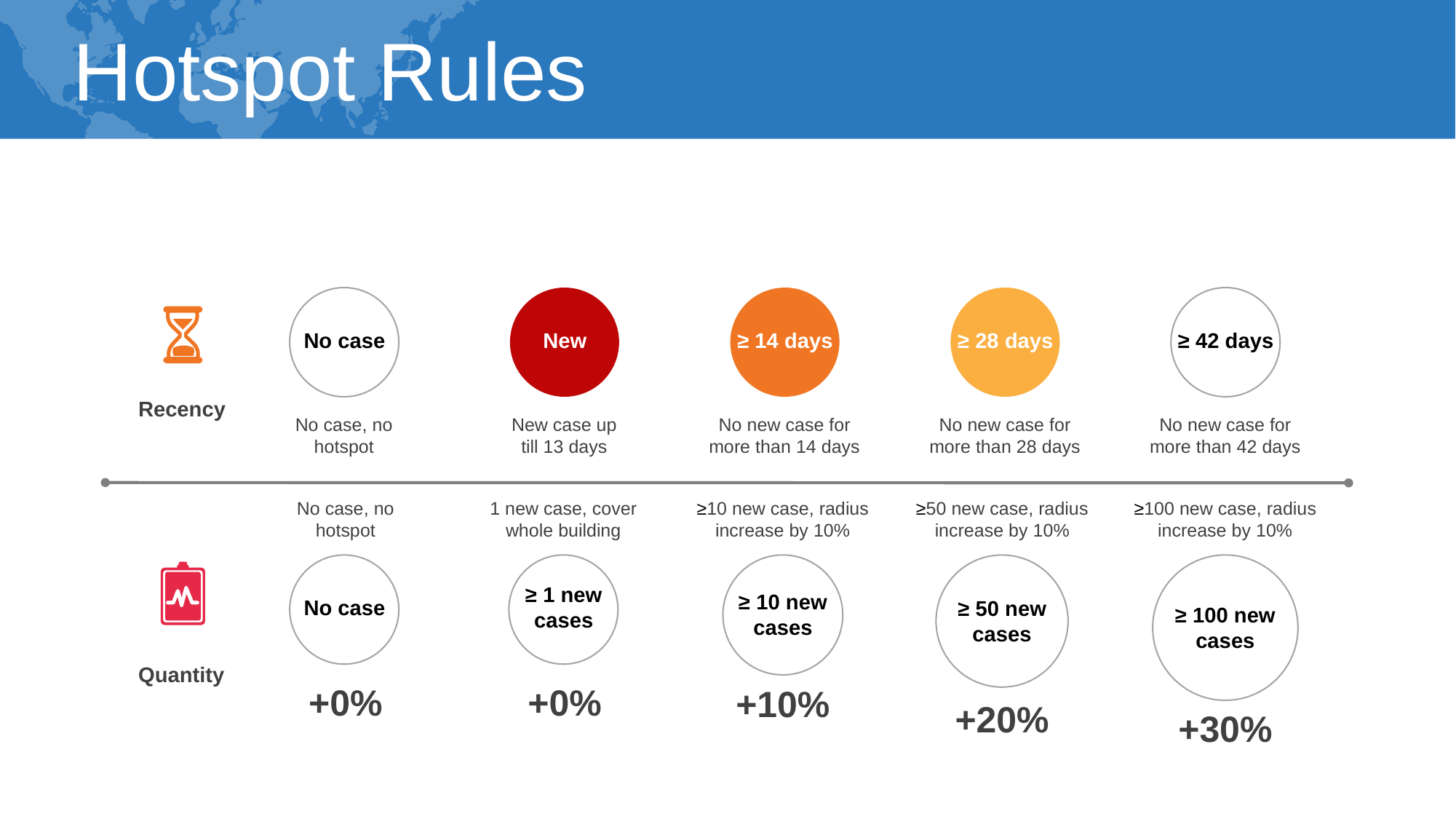

Hotspot Rules

No case
No case, no hotspot

New
New case up till 13 days

≥ 14 days
No new case for more than 14 days

≥ 28 days
No new case for more than 28 days

≥ 42 days
No new case for more than 42 days

Recency
No case, no hotspot
1 new case, cover whole building
≥10 new case, radius increase by 10%
≥50 new case, radius increase by 10%
≥100 new case, radius increase by 10%

No case
+0%

≥ 1 new cases
+0%

≥ 10 new cases
+10%

≥ 50 new cases
+20%

≥ 100 new cases
+30%

Quantity